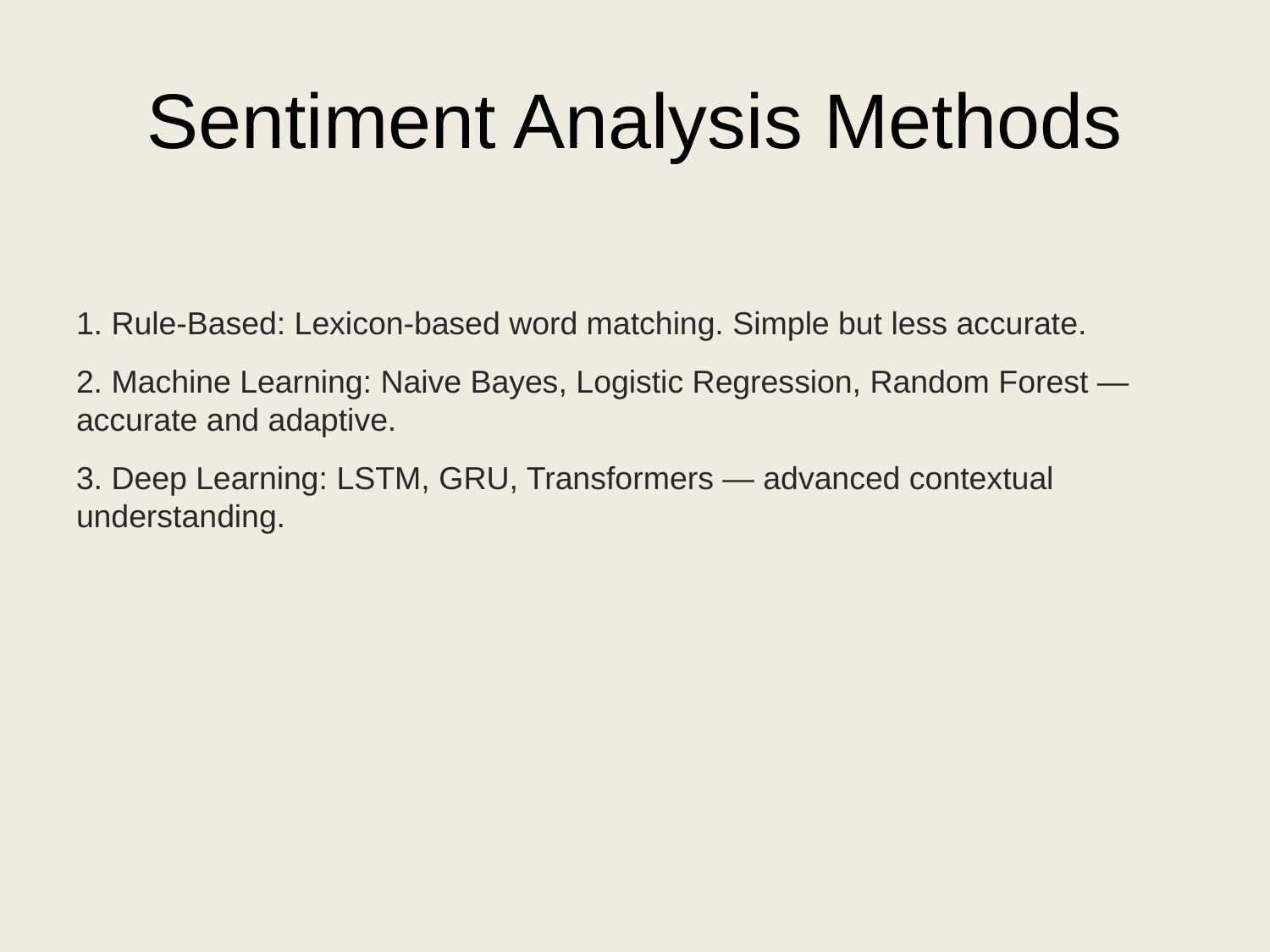

# Sentiment Analysis Methods

1. Rule-Based: Lexicon-based word matching. Simple but less accurate.
2. Machine Learning: Naive Bayes, Logistic Regression, Random Forest — accurate and adaptive.
3. Deep Learning: LSTM, GRU, Transformers — advanced contextual understanding.